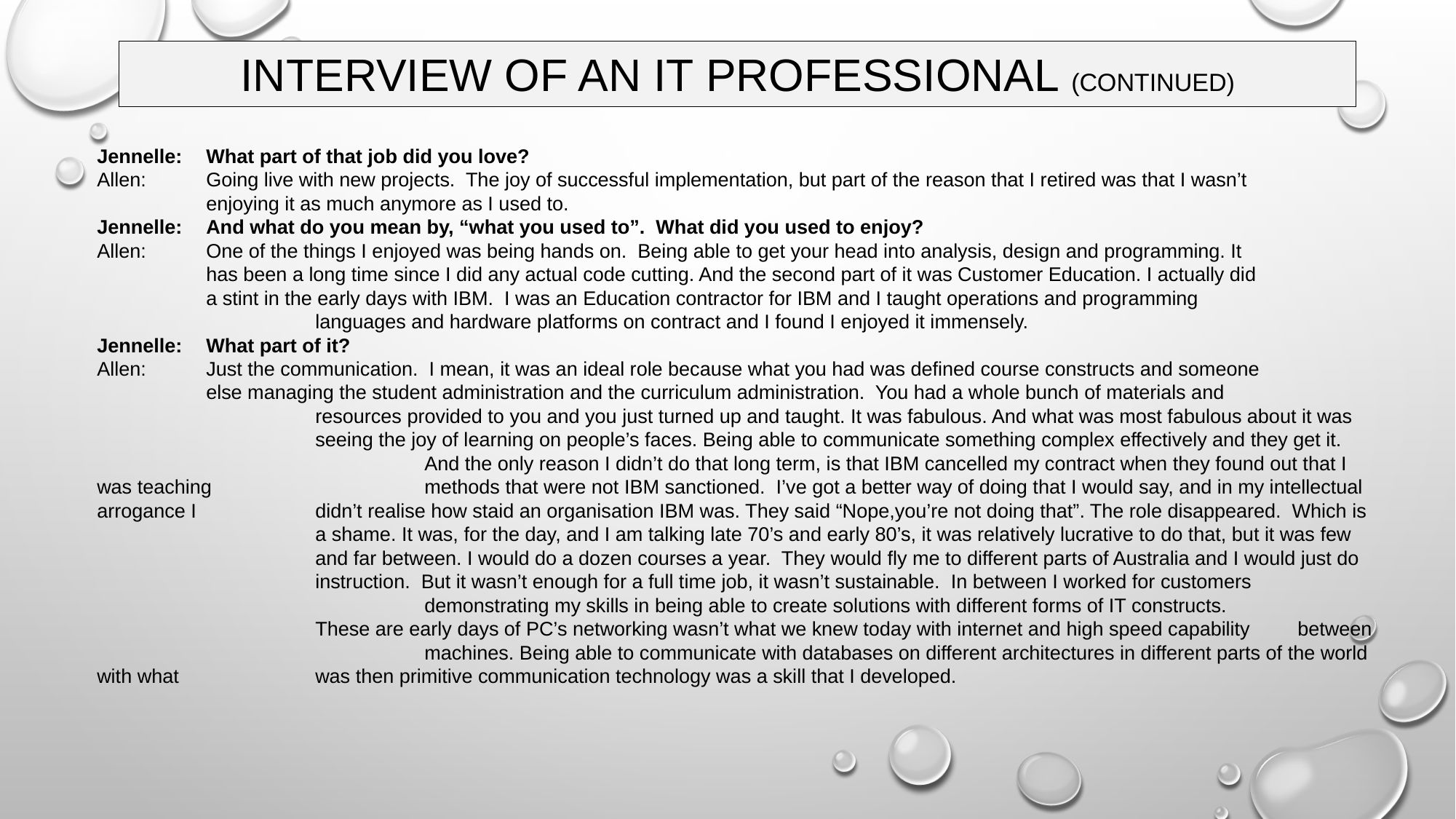

INTERVIEW OF AN IT PROFESSIONAL (continued)
Jennelle:	What part of that job did you love?
Allen:	Going live with new projects.  The joy of successful implementation, but part of the reason that I retired was that I wasn’t 		enjoying it as much anymore as I used to.
Jennelle:	And what do you mean by, “what you used to”.  What did you used to enjoy?
Allen:	One of the things I enjoyed was being hands on.  Being able to get your head into analysis, design and programming. It 		has been a long time since I did any actual code cutting. And the second part of it was Customer Education. I actually did 		a stint in the early days with IBM.  I was an Education contractor for IBM and I taught operations and programming 			languages and hardware platforms on contract and I found I enjoyed it immensely.
Jennelle:	What part of it?
Allen:	Just the communication.  I mean, it was an ideal role because what you had was defined course constructs and someone 		else managing the student administration and the curriculum administration.  You had a whole bunch of materials and 			resources provided to you and you just turned up and taught. It was fabulous. And what was most fabulous about it was 		seeing the joy of learning on people’s faces. Being able to communicate something complex effectively and they get it. 			And the only reason I didn’t do that long term, is that IBM cancelled my contract when they found out that I was teaching 		methods that were not IBM sanctioned.  I’ve got a better way of doing that I would say, and in my intellectual arrogance I 		didn’t realise how staid an organisation IBM was. They said “Nope,you’re not doing that”. The role disappeared.  Which is 		a shame. It was, for the day, and I am talking late 70’s and early 80’s, it was relatively lucrative to do that, but it was few 		and far between. I would do a dozen courses a year.  They would fly me to different parts of Australia and I would just do 		instruction.  But it wasn’t enough for a full time job, it wasn’t sustainable.  In between I worked for customers 				demonstrating my skills in being able to create solutions with different forms of IT constructs.
		These are early days of PC’s networking wasn’t what we knew today with internet and high speed capability 	between 			machines. Being able to communicate with databases on different architectures in different parts of the world with what 		was then primitive communication technology was a skill that I developed.